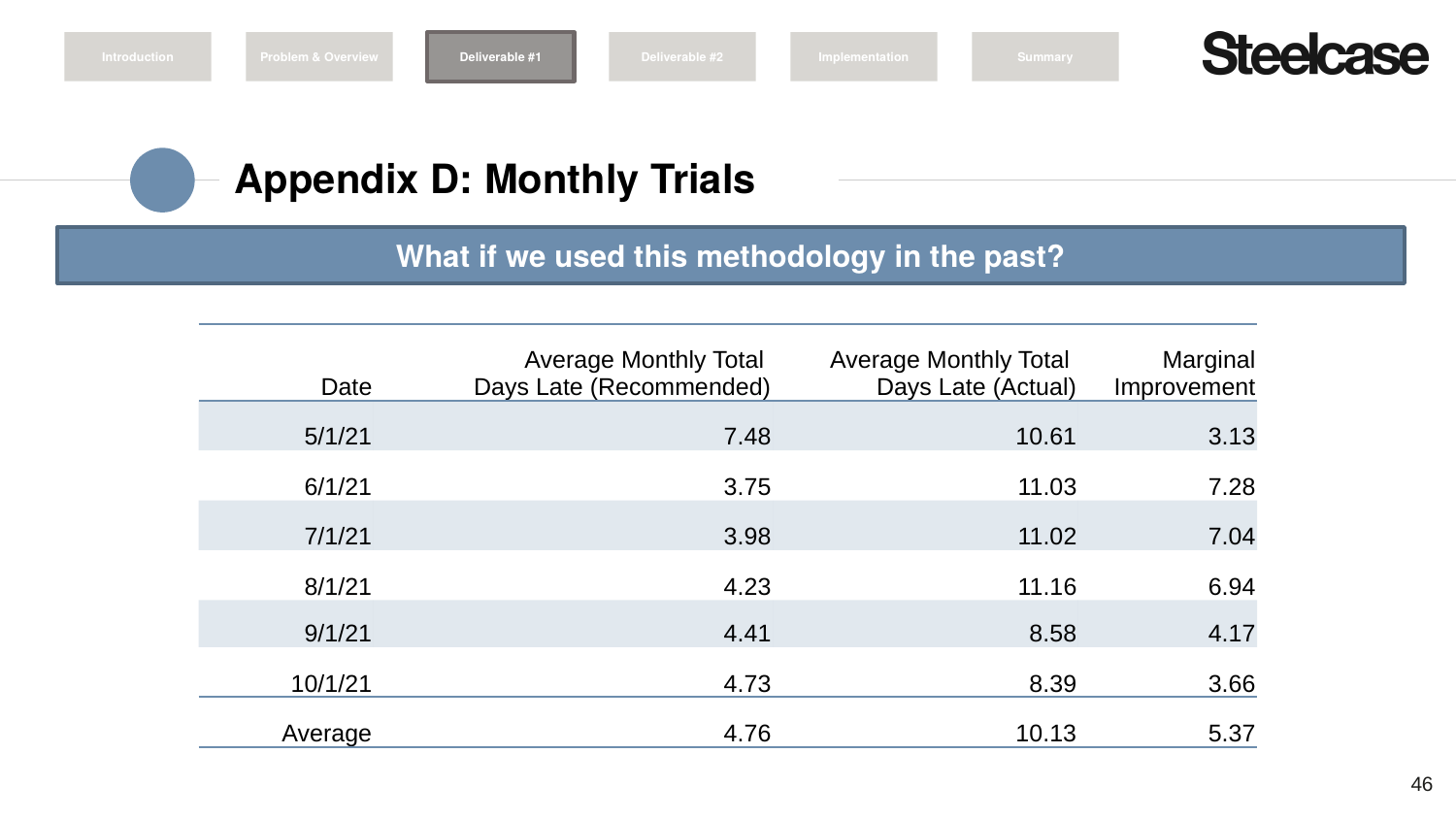

Introduction
Problem & Overview
Deliverable #1
Deliverable #2
Implementation
Summary
# Appendix D: Monthly Trials
What if we used this methodology in the past?
| Date | Average Monthly Total Days Late (Recommended) | Average Monthly Total Days Late (Actual) | Marginal Improvement |
| --- | --- | --- | --- |
| 5/1/21 | 7.48 | 10.61 | 3.13 |
| 6/1/21 | 3.75 | 11.03 | 7.28 |
| 7/1/21 | 3.98 | 11.02 | 7.04 |
| 8/1/21 | 4.23 | 11.16 | 6.94 |
| 9/1/21 | 4.41 | 8.58 | 4.17 |
| 10/1/21 | 4.73 | 8.39 | 3.66 |
| Average | 4.76 | 10.13 | 5.37 |
46